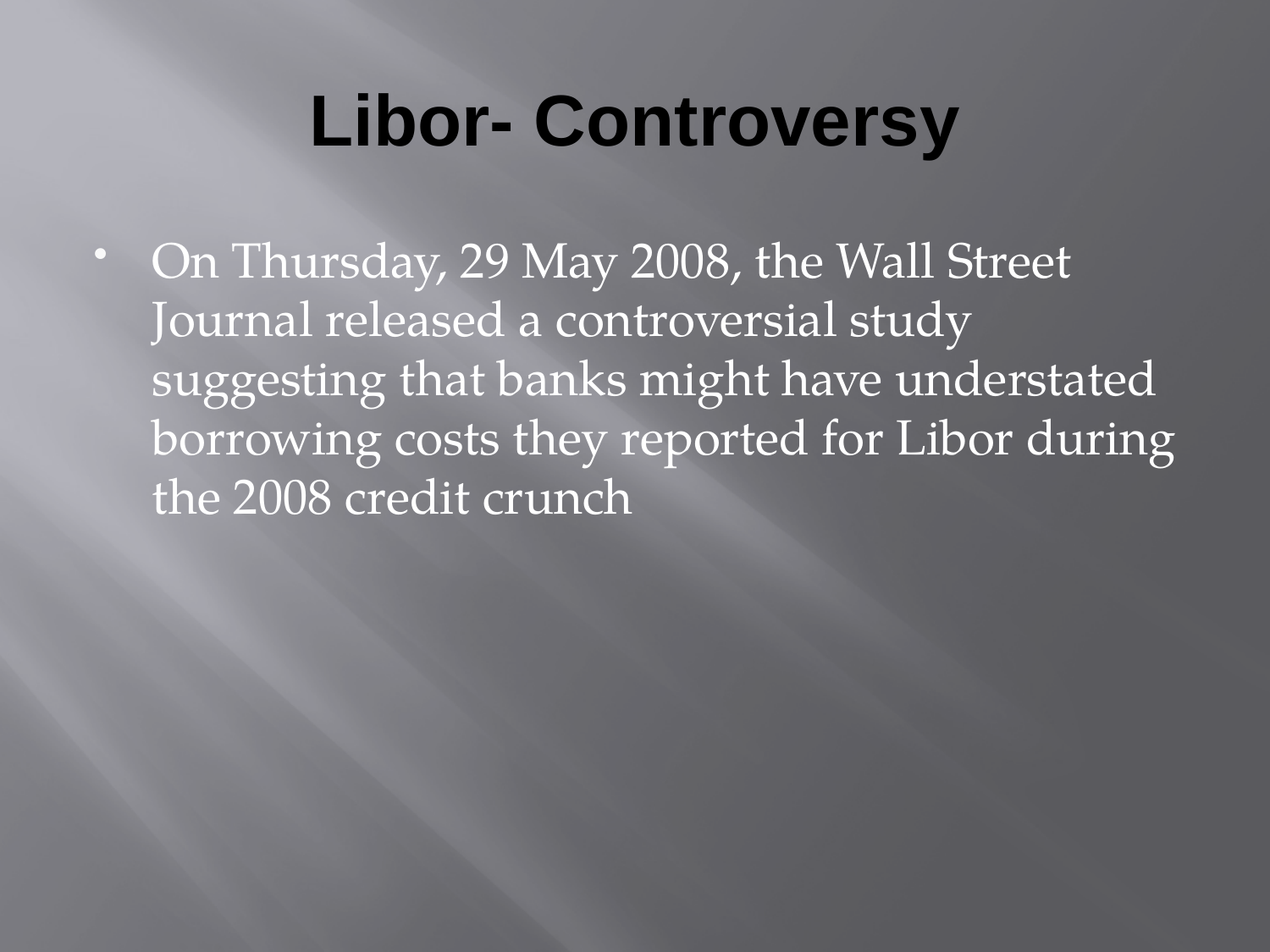

# Libor- Controversy
On Thursday, 29 May 2008, the Wall Street Journal released a controversial study suggesting that banks might have understated borrowing costs they reported for Libor during the 2008 credit crunch